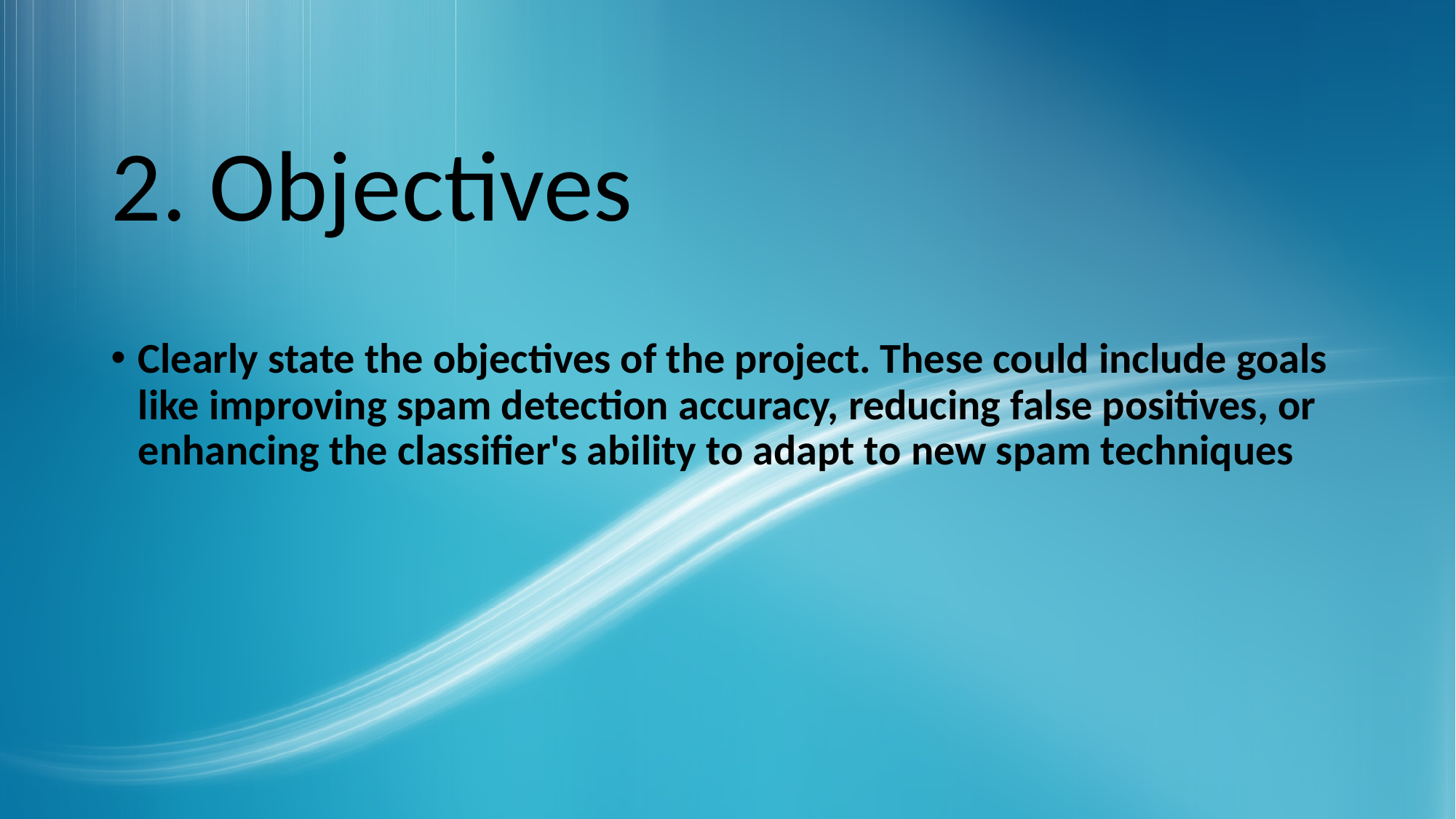

# 2. Objectives
Clearly state the objectives of the project. These could include goals like improving spam detection accuracy, reducing false positives, or enhancing the classifier's ability to adapt to new spam techniques